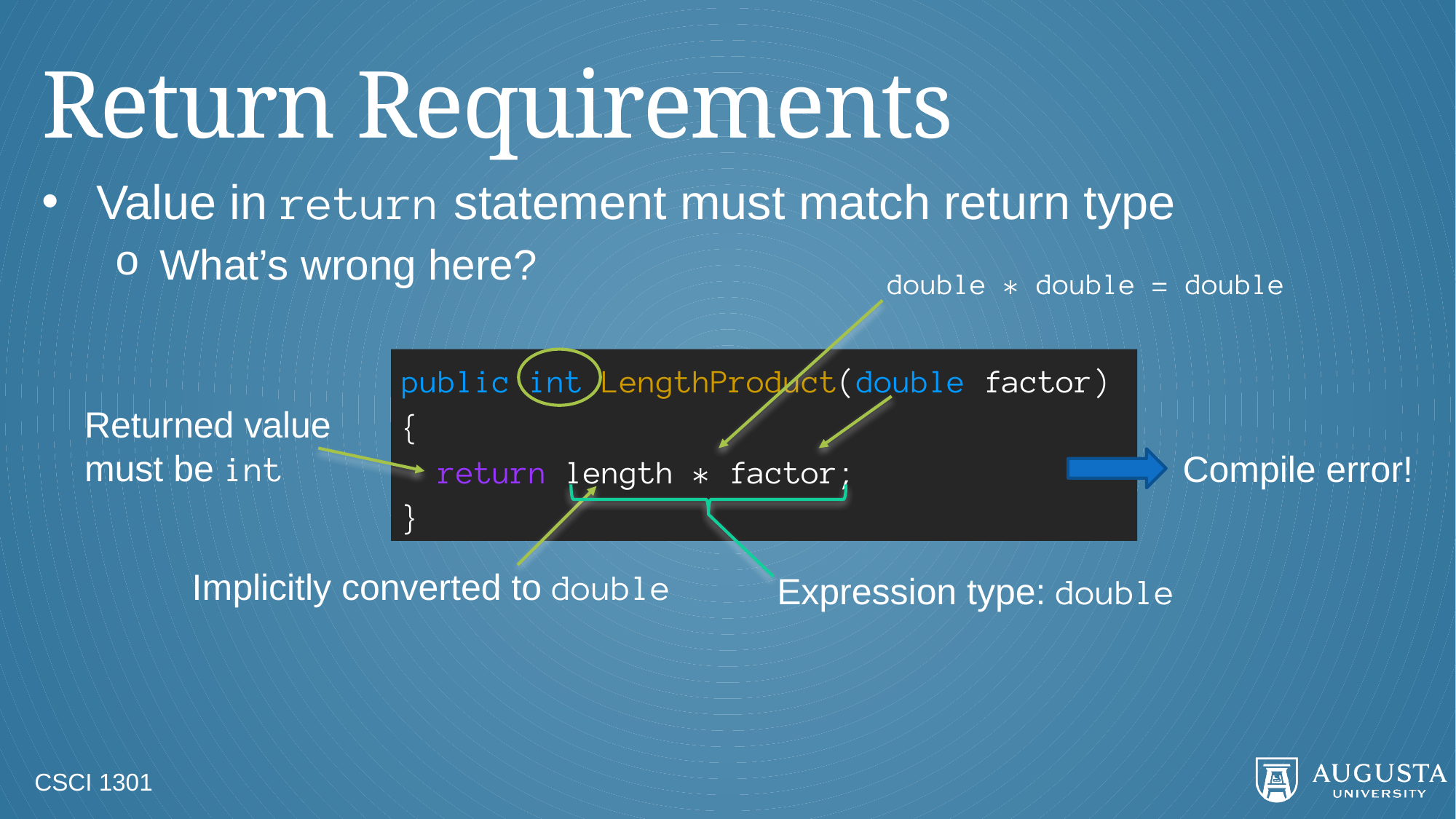

# Return Requirements
Value in return statement must match return type
What’s wrong here?

double * double = double
public int LengthProduct(double factor)
{
  return length * factor;
}

Returned value must be int
Compile error!

Implicitly converted to double
Expression type: double
CSCI 1301